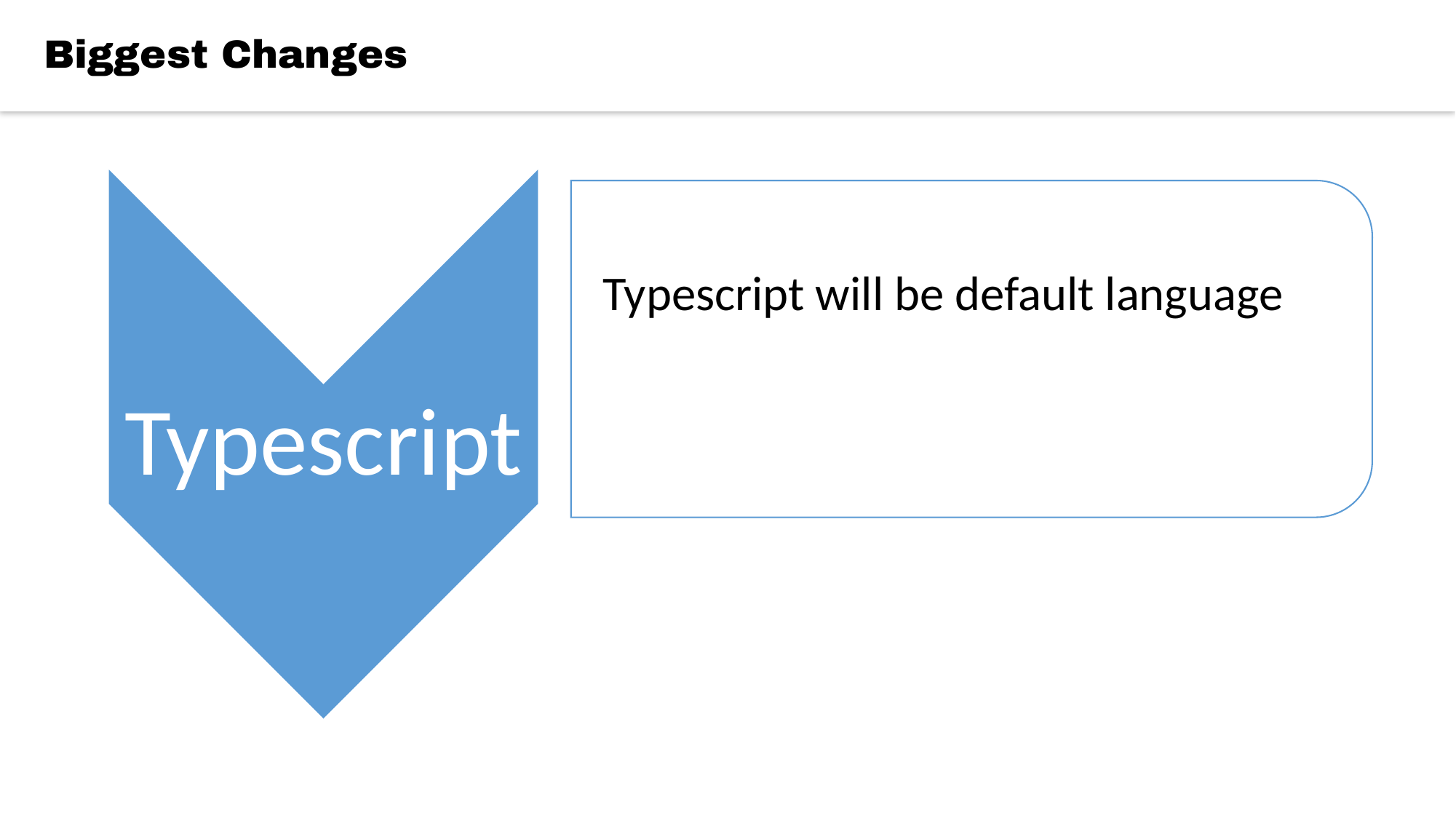

Biggest Changes
Typescript
Typescript will be default language